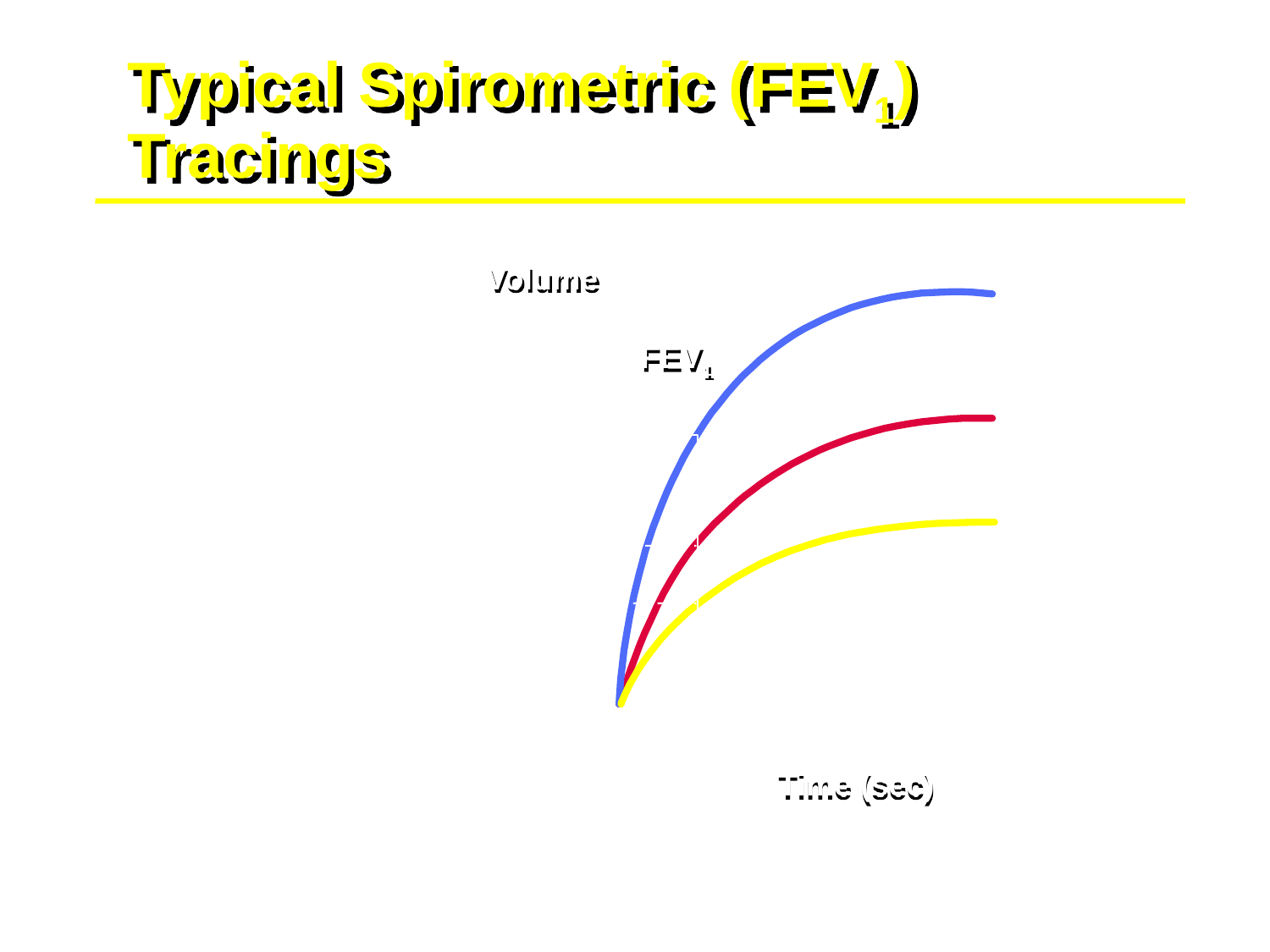

Typical Spirometric (FEV1) Tracings

Volume

FEV1
Normal Subject

Asthmatic (After Bronchodilator)

Asthmatic (Before Bronchodilator)

1
2
3
4
5
Time (sec)
Note:  Each FEV1 curve represents the highest of three repeat measurements